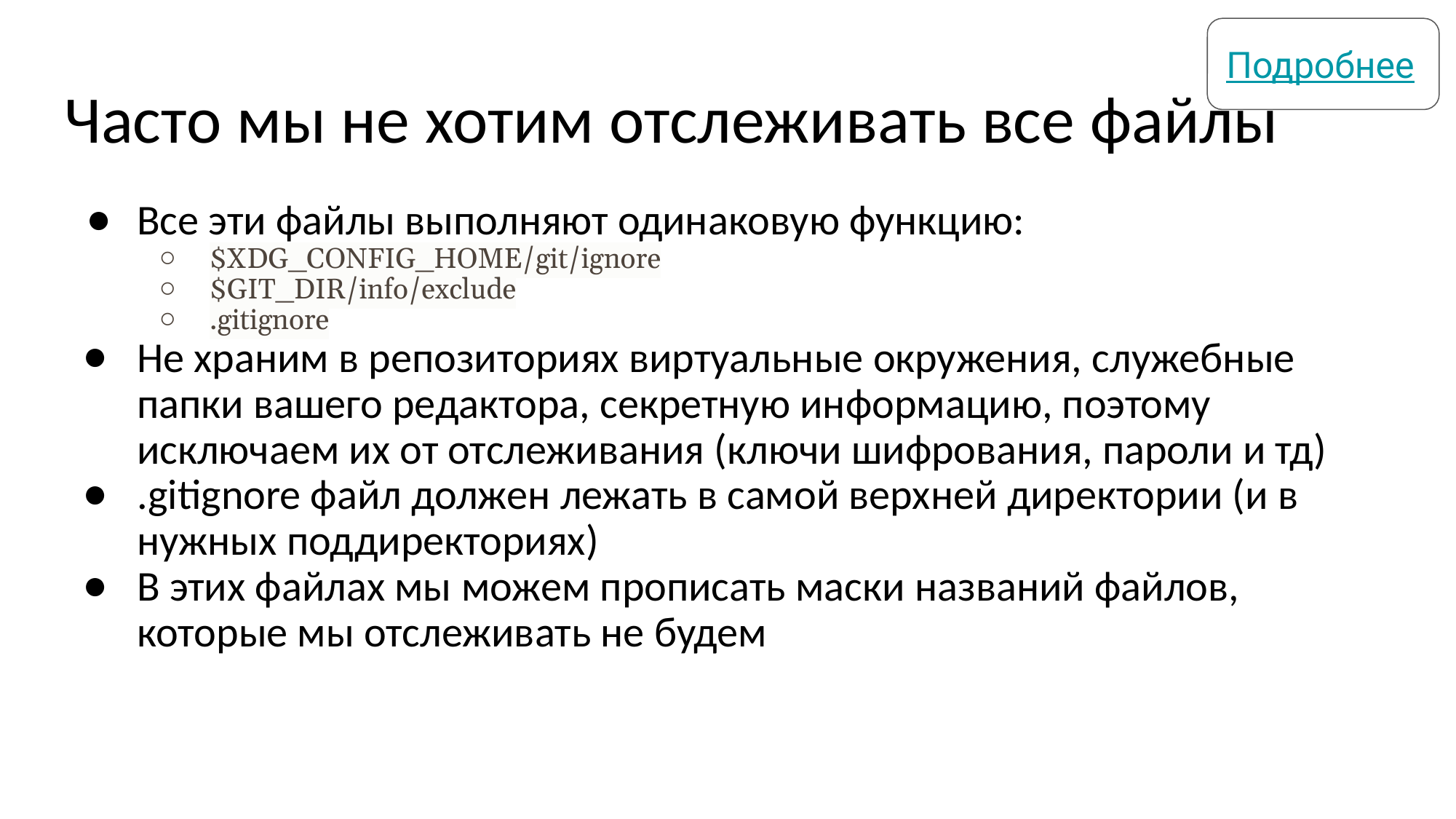

Подробнее
# Часто мы не хотим отслеживать все файлы
Все эти файлы выполняют одинаковую функцию:
$XDG_CONFIG_HOME/git/ignore
$GIT_DIR/info/exclude
.gitignore
Не храним в репозиториях виртуальные окружения, служебные папки вашего редактора, секретную информацию, поэтому исключаем их от отслеживания (ключи шифрования, пароли и тд)
.gitignore файл должен лежать в самой верхней директории (и в нужных поддиректориях)
В этих файлах мы можем прописать маски названий файлов, которые мы отслеживать не будем